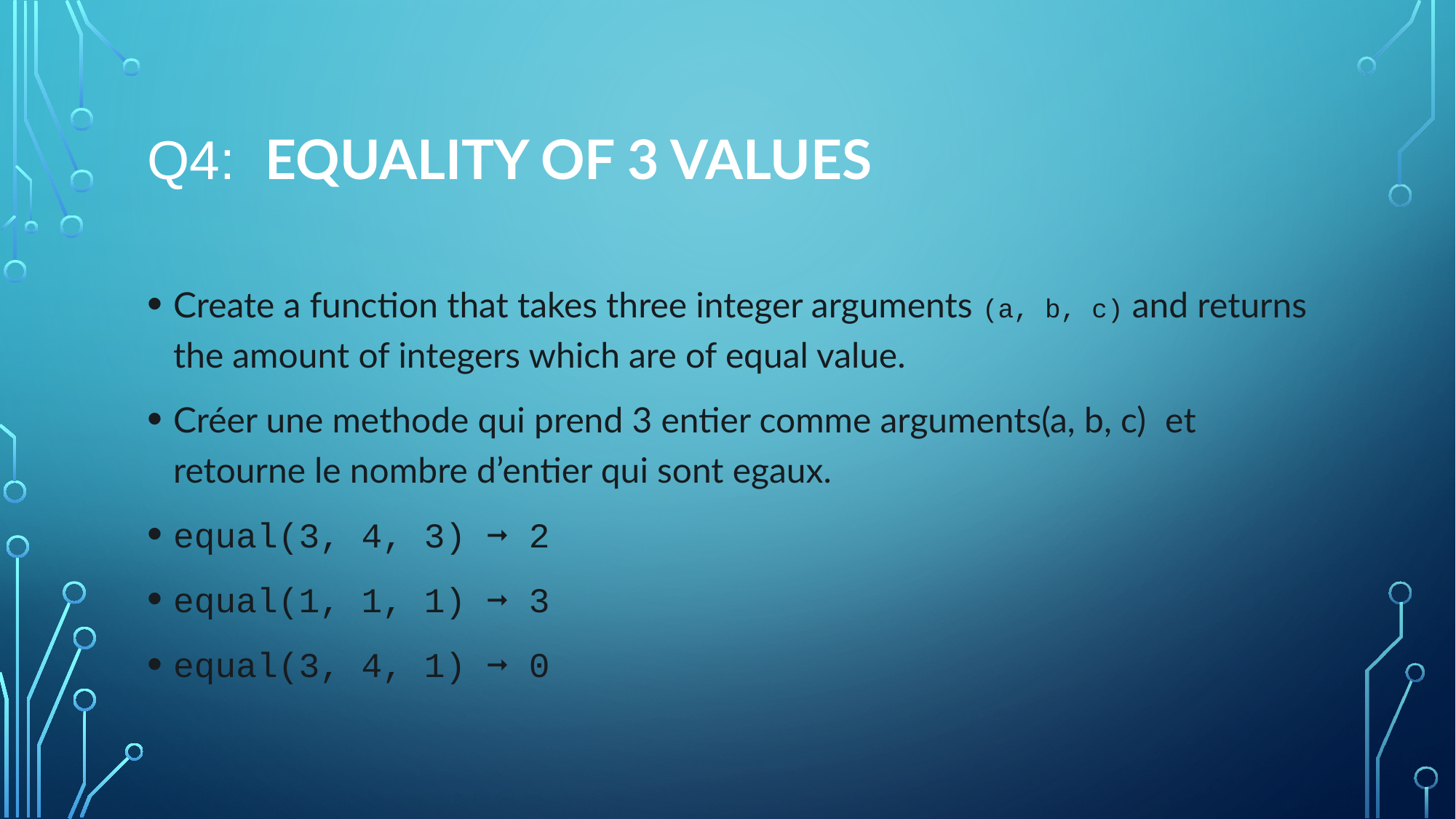

# Q4:  Equality of 3 Values
Create a function that takes three integer arguments (a, b, c) and returns the amount of integers which are of equal value.
Créer une methode qui prend 3 entier comme arguments(a, b, c)  et retourne le nombre d’entier qui sont egaux.
equal(3, 4, 3) ➞ 2
equal(1, 1, 1) ➞ 3
equal(3, 4, 1) ➞ 0